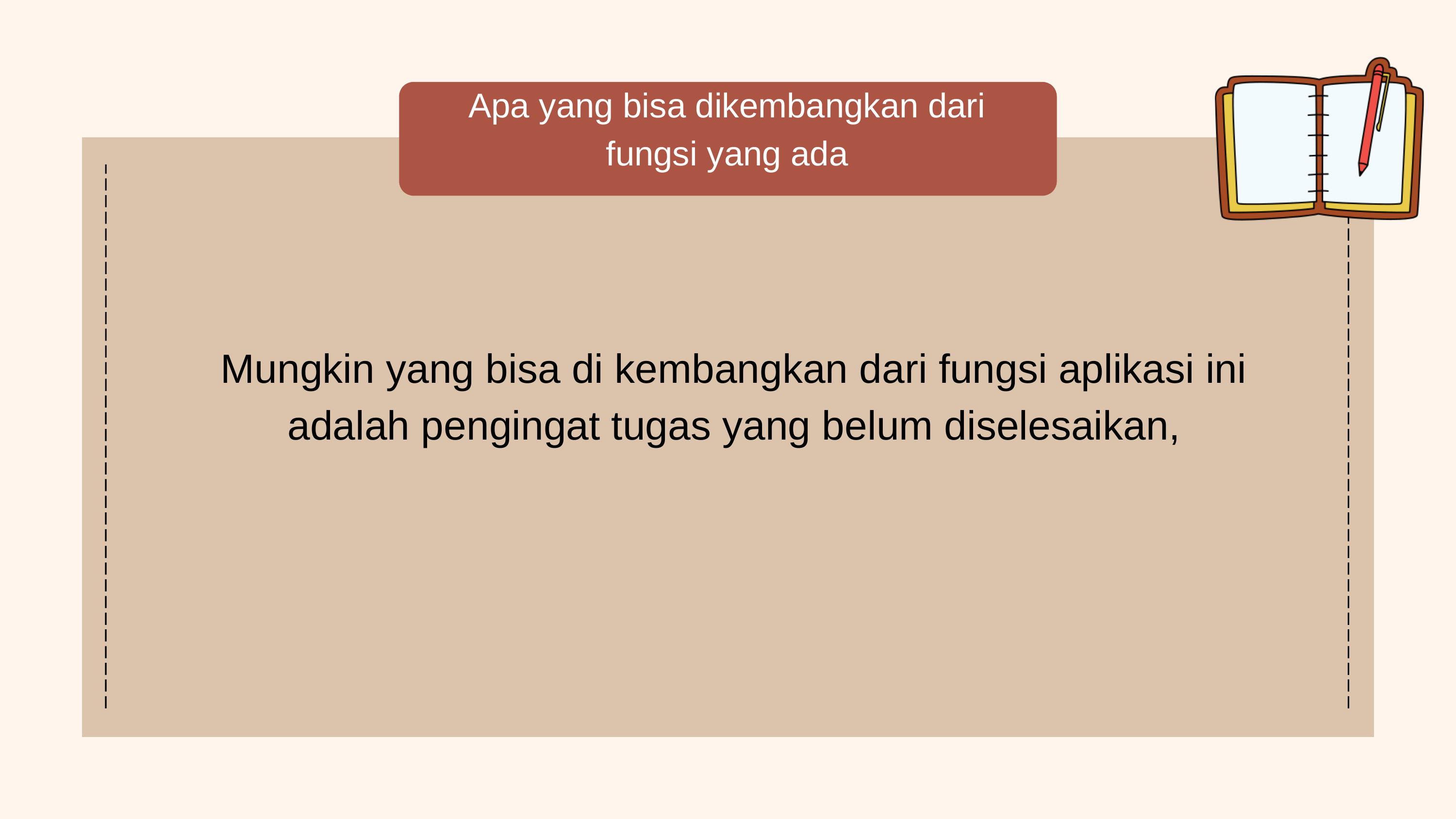

Apa yang bisa dikembangkan dari fungsi yang ada

Mungkin yang bisa di kembangkan dari fungsi aplikasi ini
adalah pengingat tugas yang belum diselesaikan,